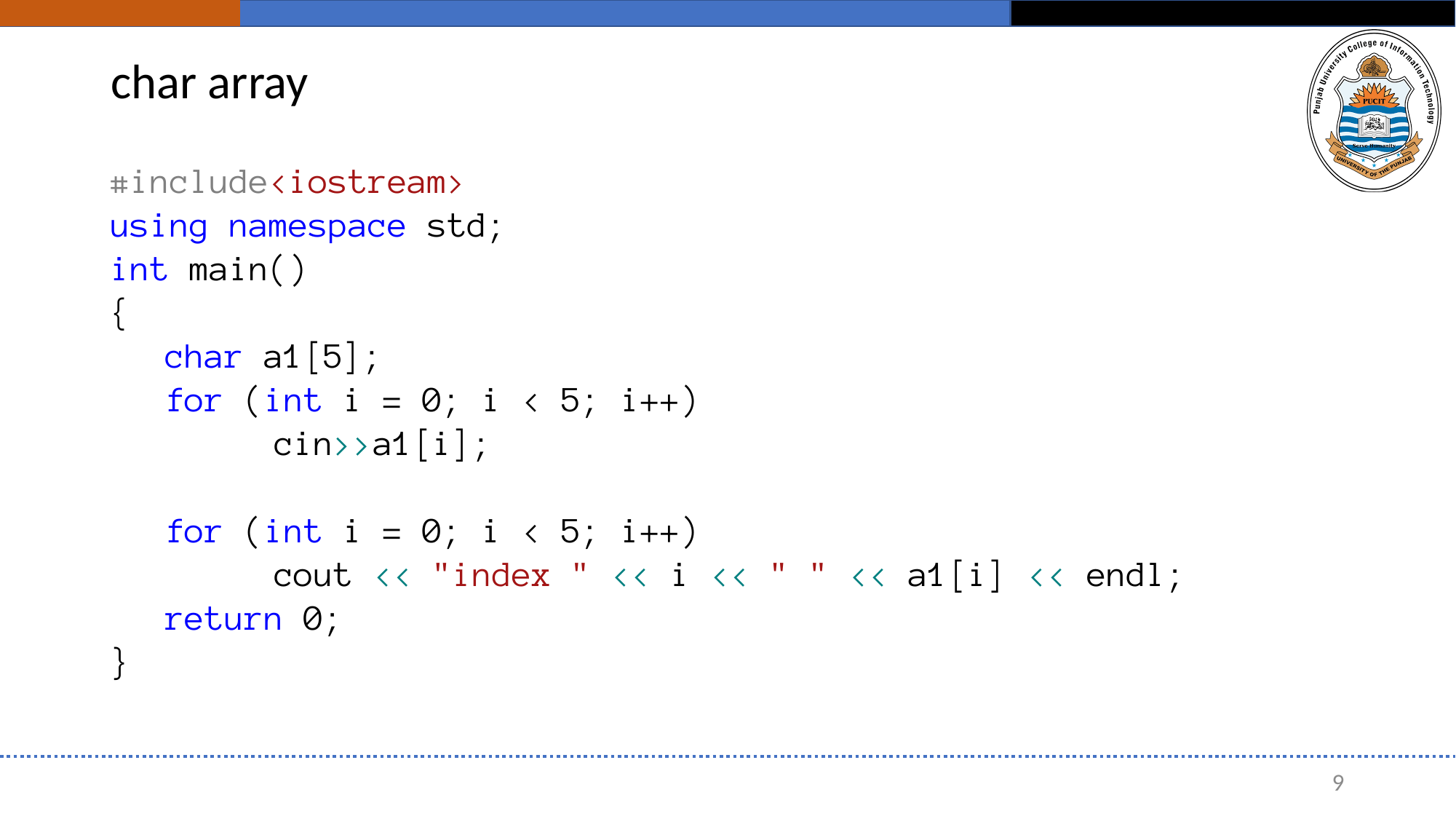

# char array
#include<iostream>
using namespace std;
int main()
{
char a1[5];
for (int i = 0; i < 5; i++)
	cin>>a1[i];

for (int i = 0; i < 5; i++)
	cout << "index " << i << " " << a1[i] << endl;
return 0;
}
9